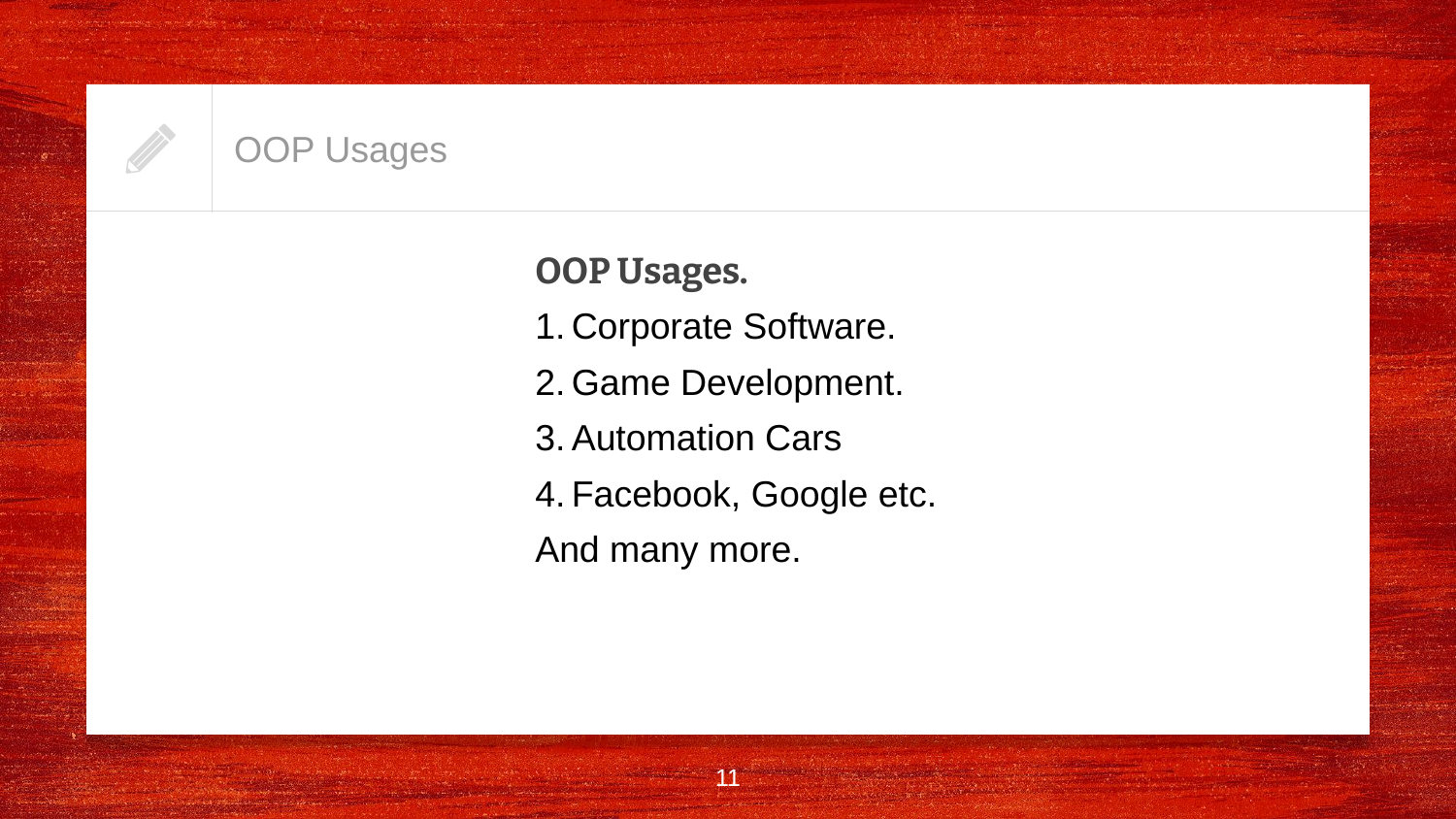

# OOP Usages

OOP Usages.
Corporate Software.
Game Development.
Automation Cars
Facebook, Google etc.
And many more.

11